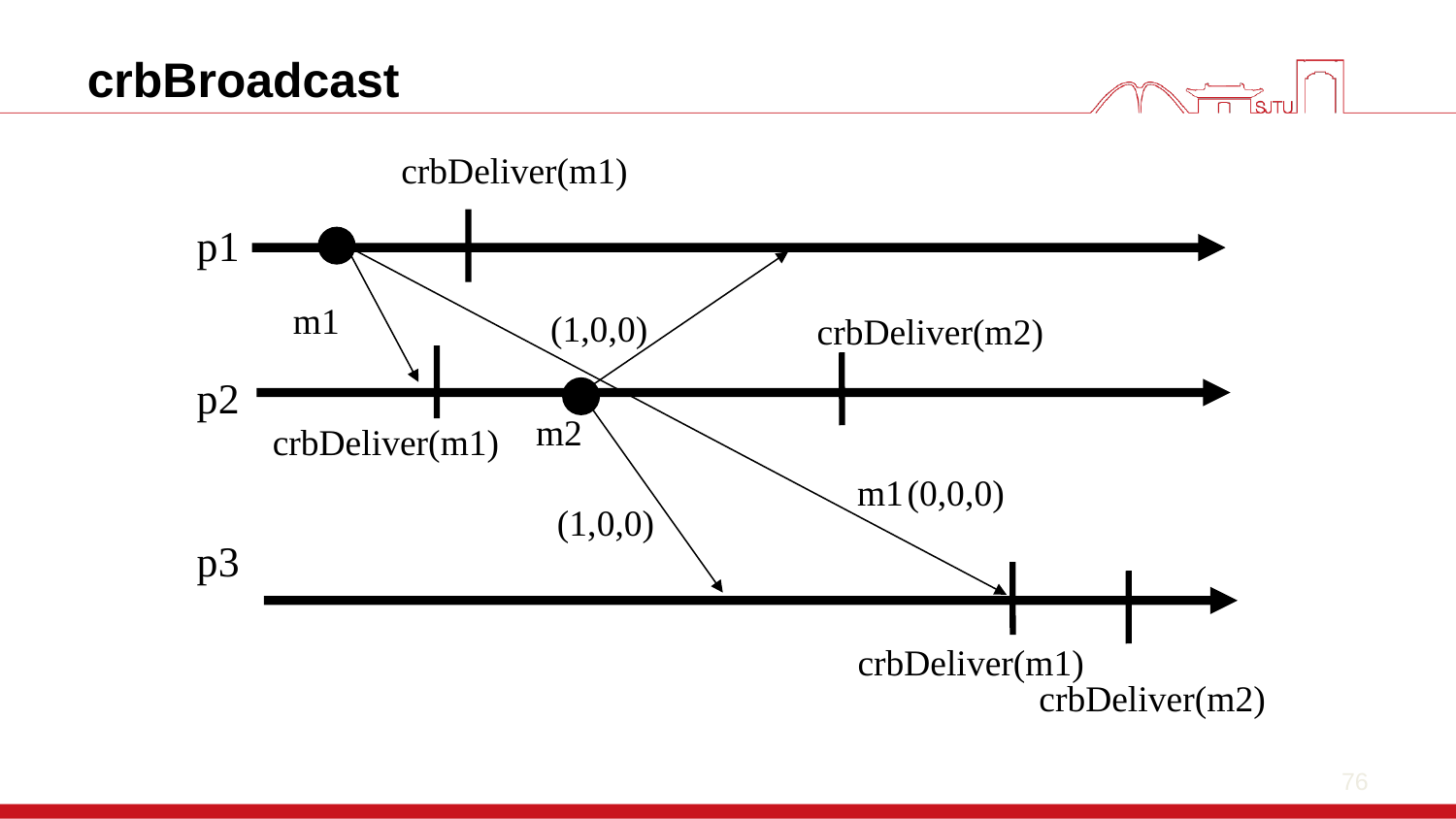

76
# crbBroadcast
crbDeliver(m1)

p1

m1
(1,0,0)
crbDeliver(m2)

p2

m2
crbDeliver(m1)
m1
(0,0,0)
(1,0,0)
p3

crbDeliver(m1)
crbDeliver(m2)